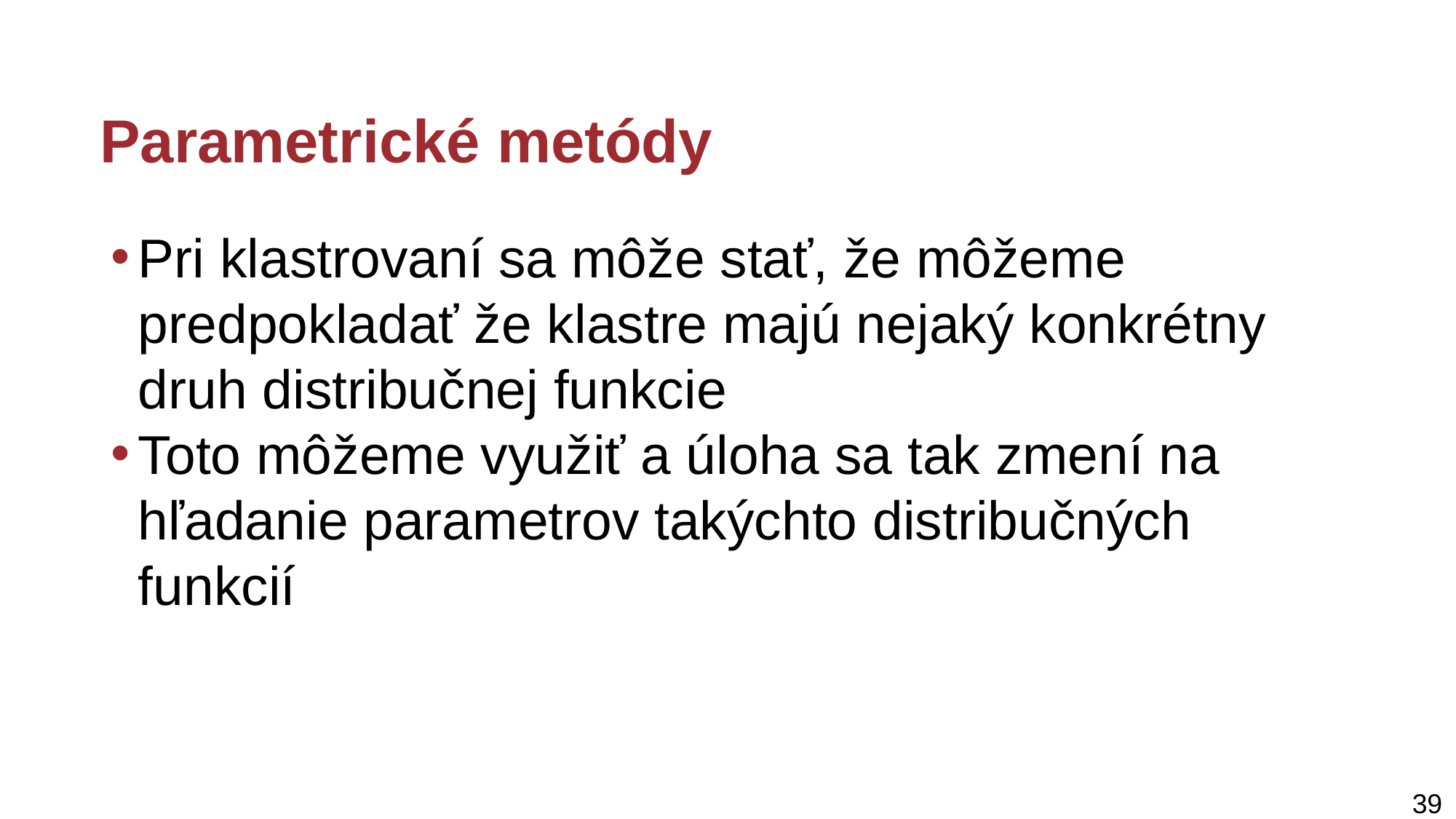

# Parametrické metódy
Pri klastrovaní sa môže stať, že môžeme predpokladať že klastre majú nejaký konkrétny druh distribučnej funkcie
Toto môžeme využiť a úloha sa tak zmení na hľadanie parametrov takýchto distribučných funkcií